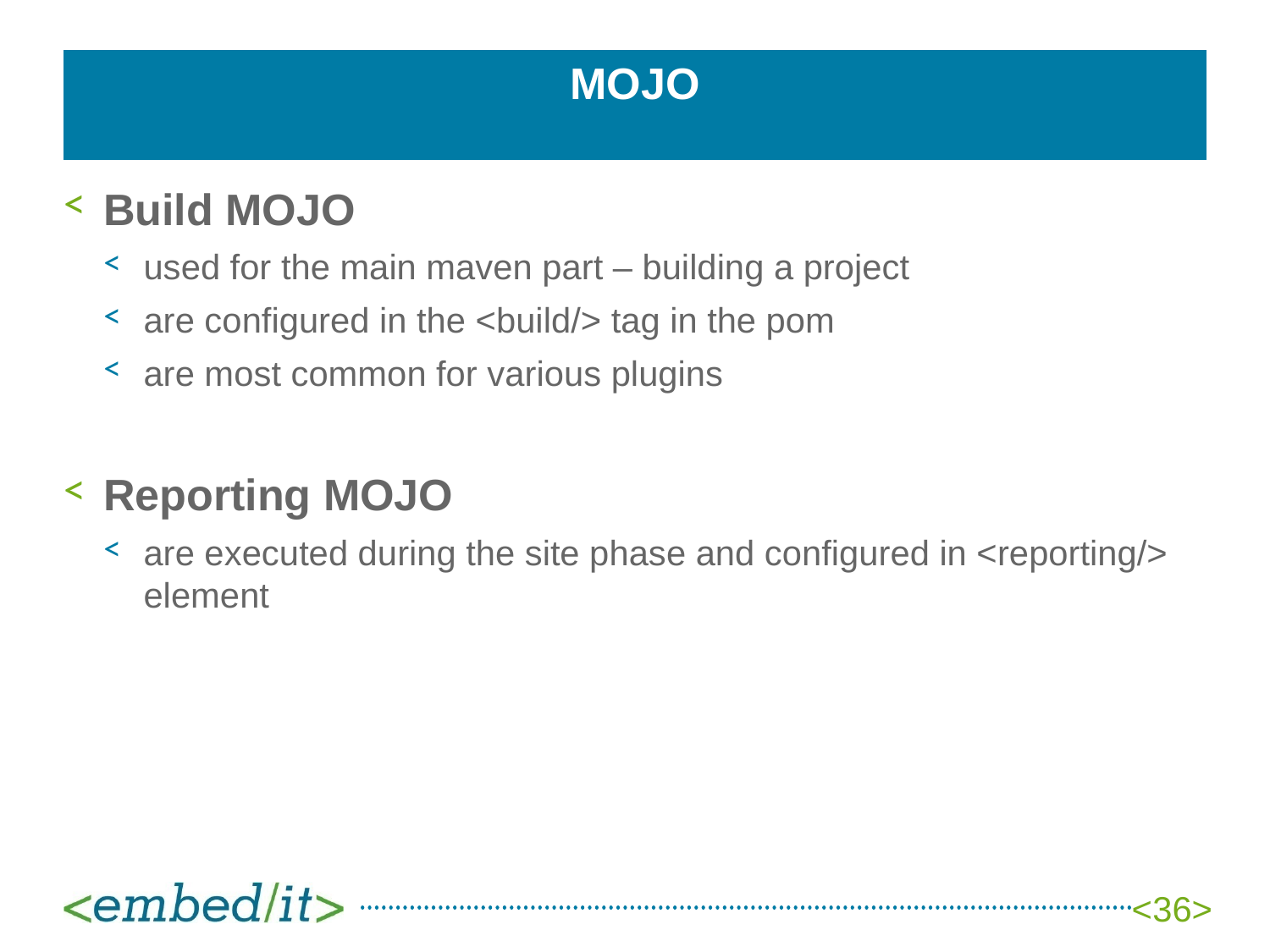

# MOJO
Build MOJO
used for the main maven part – building a project
are configured in the <build/> tag in the pom
are most common for various plugins

Reporting MOJO
are executed during the site phase and configured in <reporting/> element
<36>